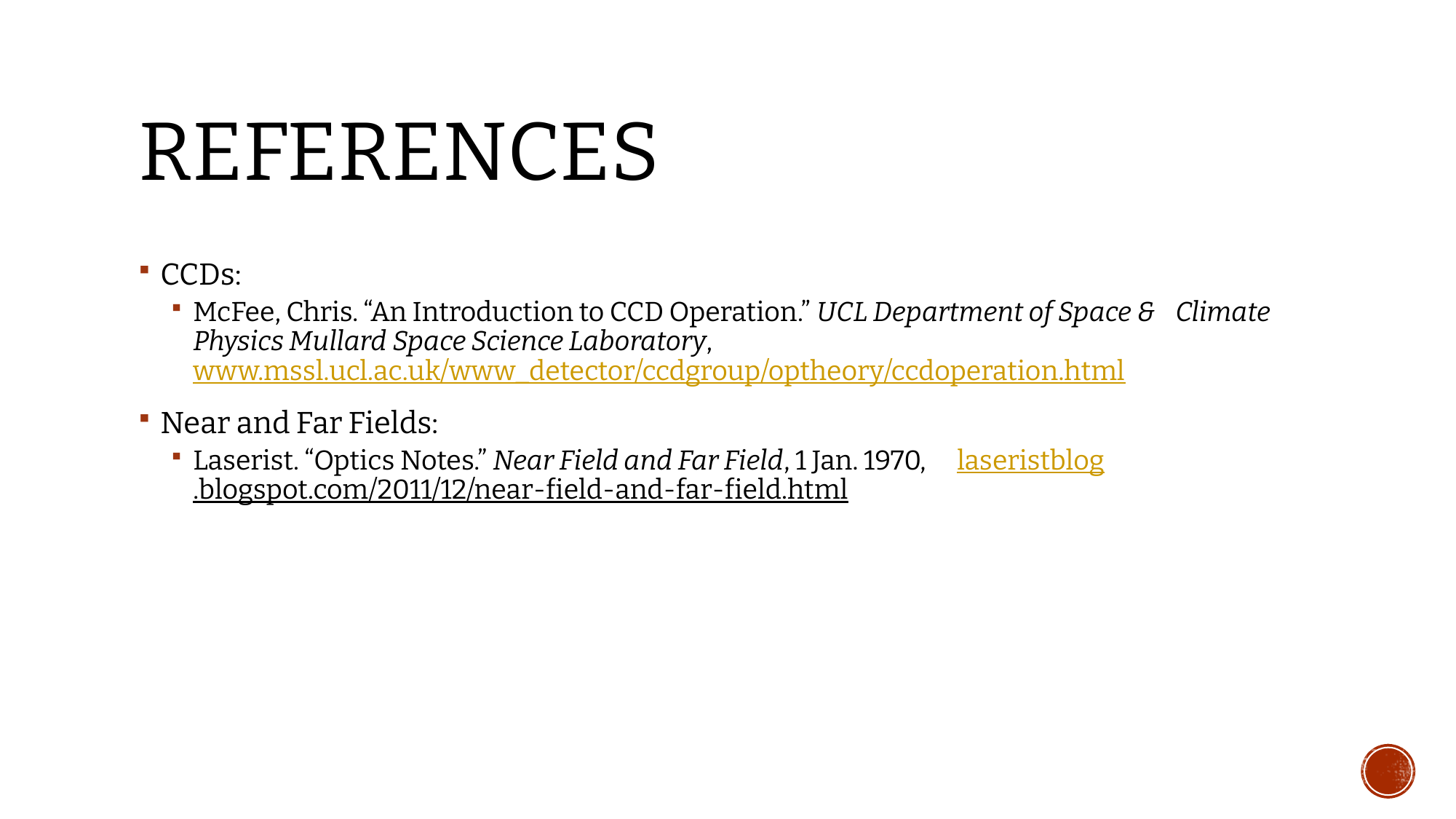

# References
CCDs:
McFee, Chris. “An Introduction to CCD Operation.” UCL Department of Space & 	Climate Physics Mullard Space Science Laboratory, 	www.mssl.ucl.ac.uk/www_detector/ccdgroup/optheory/ccdoperation.html
Near and Far Fields:
Laserist. “Optics Notes.” Near Field and Far Field, 1 Jan. 1970, 	laseristblog.blogspot.com/2011/12/near-field-and-far-field.html